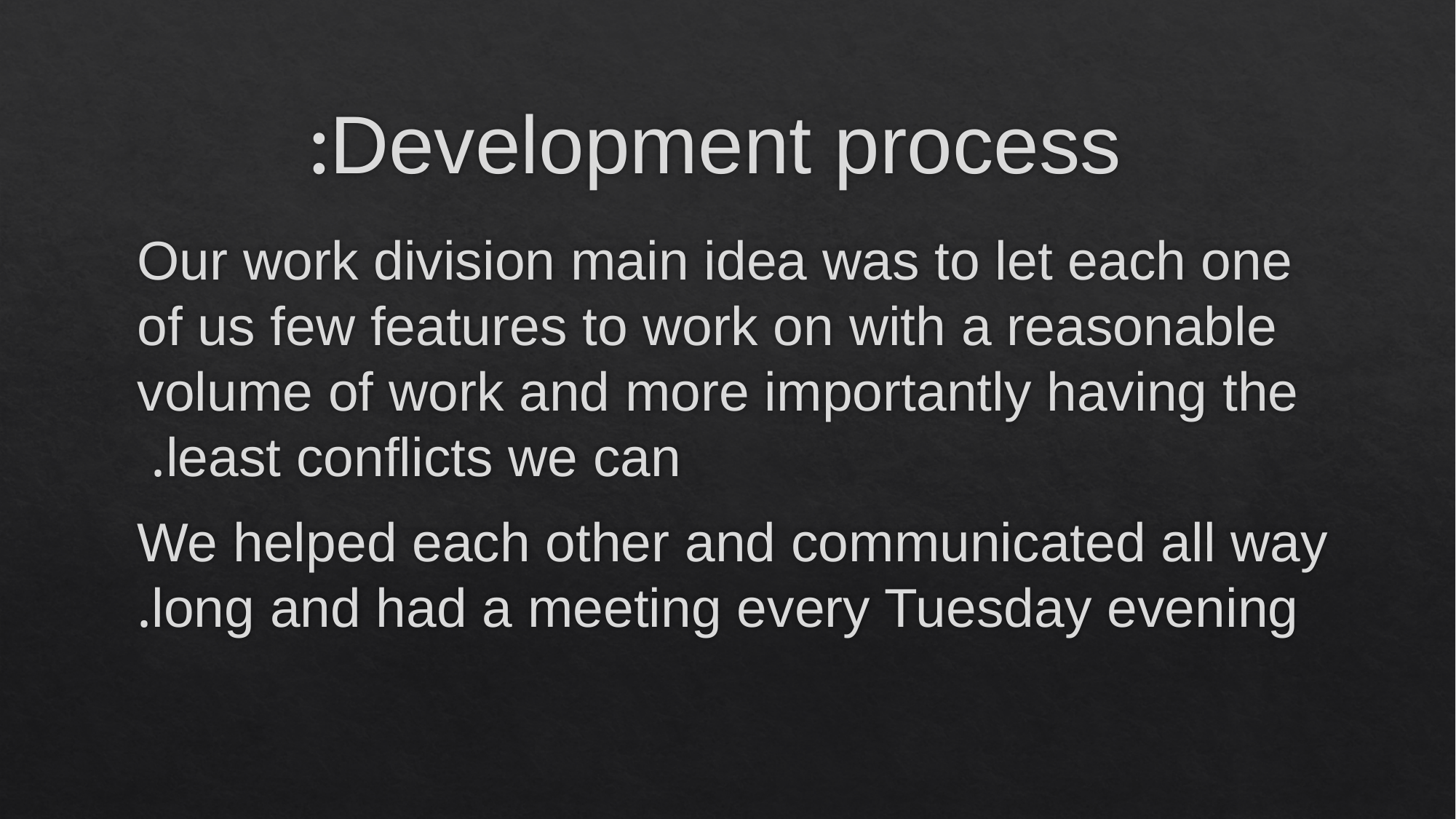

# Development process:
Our work division main idea was to let each one of us few features to work on with a reasonable volume of work and more importantly having the least conflicts we can.
We helped each other and communicated all way long and had a meeting every Tuesday evening.